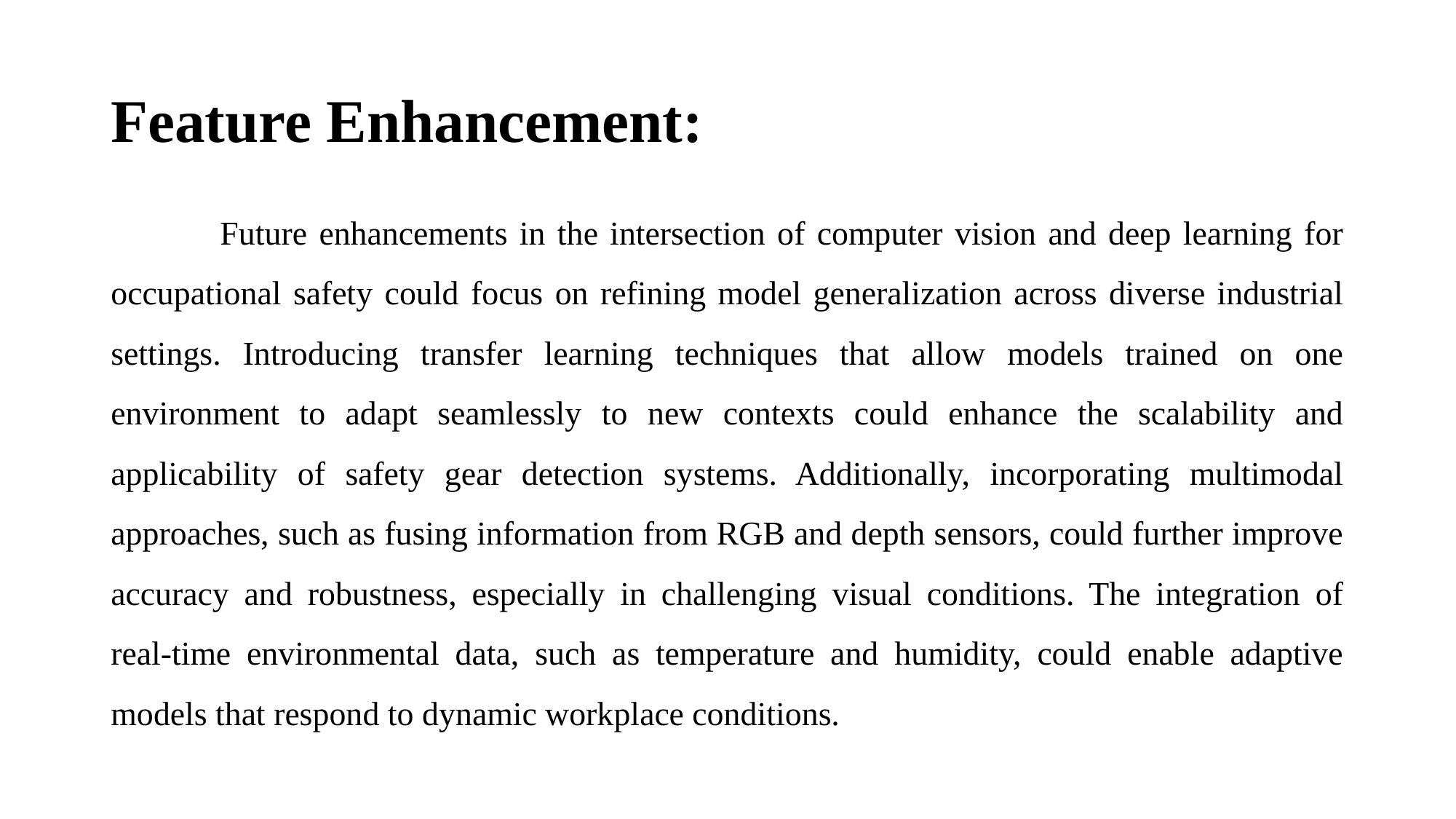

# Feature Enhancement:
	Future enhancements in the intersection of computer vision and deep learning for occupational safety could focus on refining model generalization across diverse industrial settings. Introducing transfer learning techniques that allow models trained on one environment to adapt seamlessly to new contexts could enhance the scalability and applicability of safety gear detection systems. Additionally, incorporating multimodal approaches, such as fusing information from RGB and depth sensors, could further improve accuracy and robustness, especially in challenging visual conditions. The integration of real-time environmental data, such as temperature and humidity, could enable adaptive models that respond to dynamic workplace conditions.